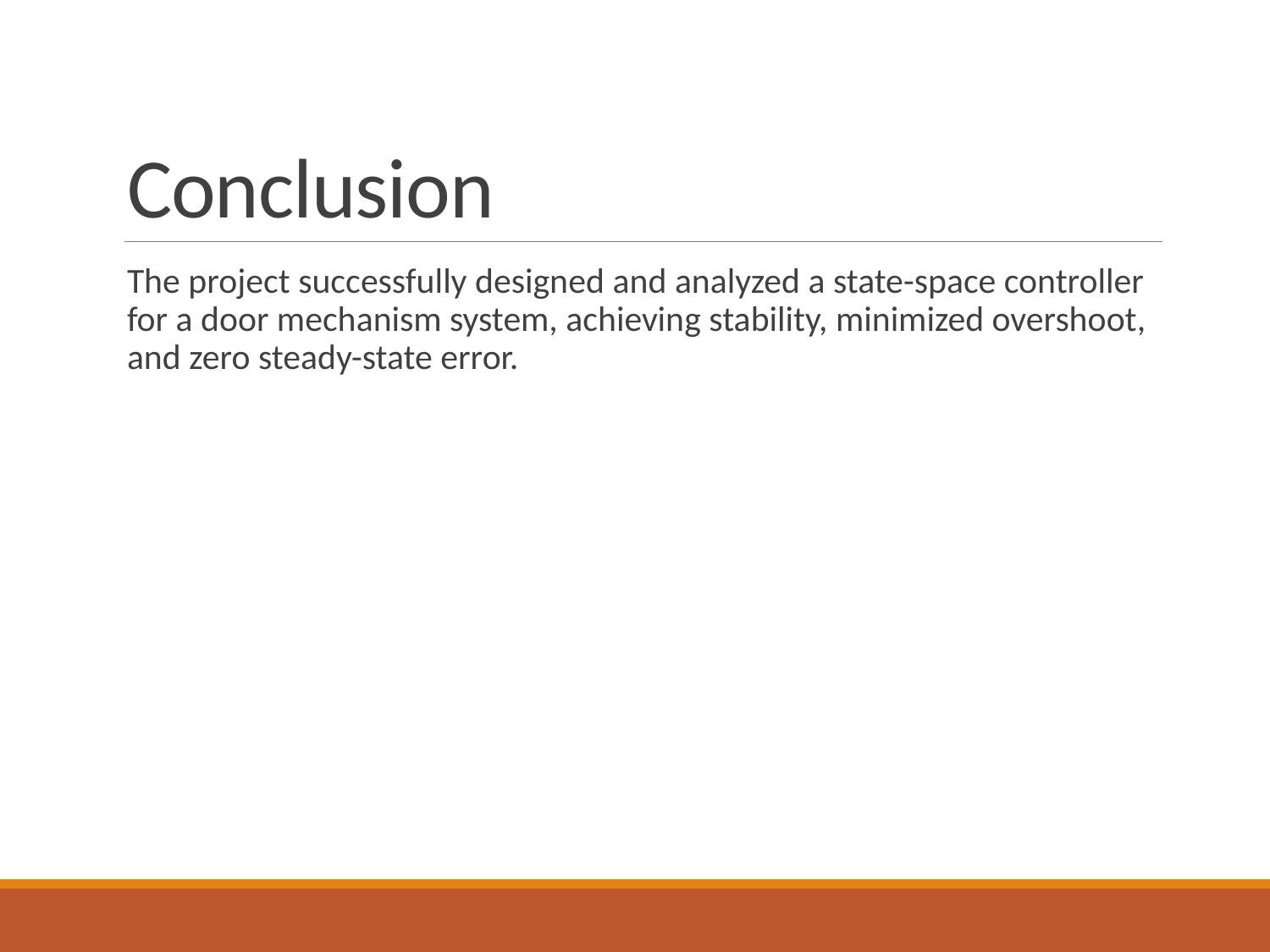

# Conclusion
The project successfully designed and analyzed a state-space controller for a door mechanism system, achieving stability, minimized overshoot, and zero steady-state error.